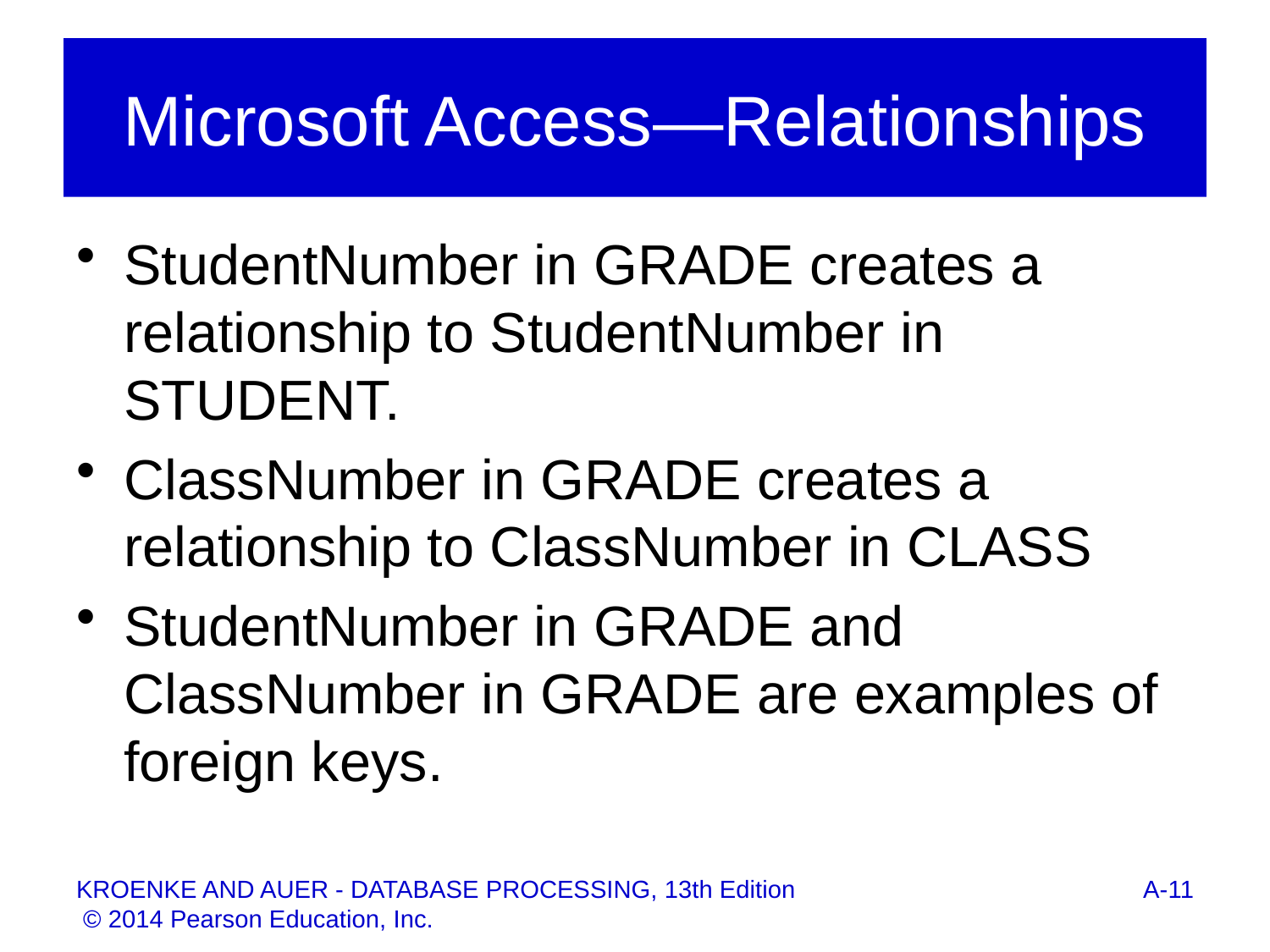

# Microsoft Access—Relationships
StudentNumber in GRADE creates a relationship to StudentNumber in STUDENT.
ClassNumber in GRADE creates a relationship to ClassNumber in CLASS
StudentNumber in GRADE and ClassNumber in GRADE are examples of foreign keys.
A-11

KROENKE AND AUER - DATABASE PROCESSING, 13th Edition  © 2014 Pearson Education, Inc.